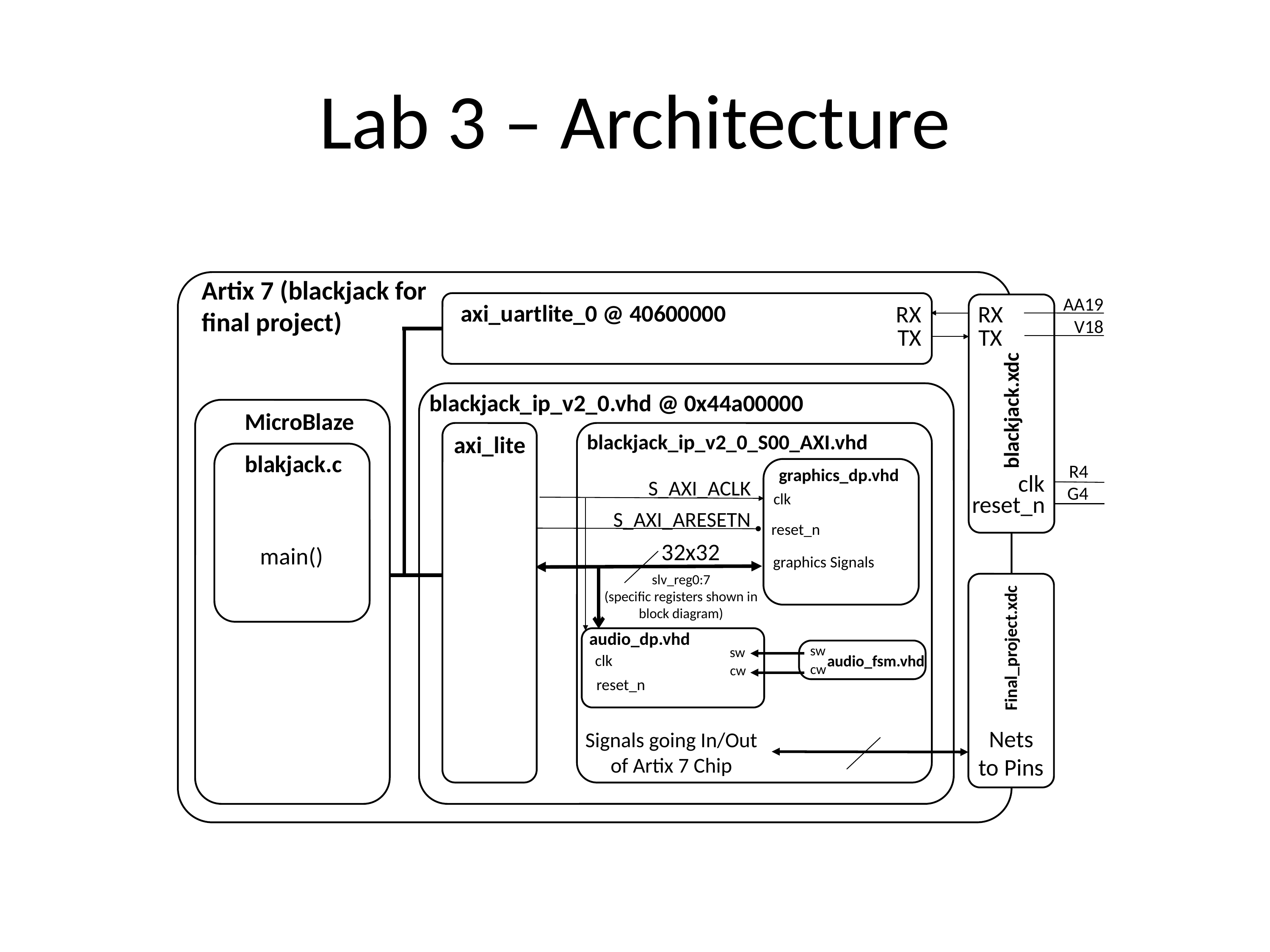

# Lab 3 – Architecture
Artix 7 (blackjack for final project)

AA19
V18
axi_uartlite_0 @ 40600000

RX
RX

TX
TX
blackjack_ip_v2_0.vhd @ 0x44a00000

blackjack.xdc

MicroBlaze

blackjack_ip_v2_0_S00_AXI.vhd
axi_lite

blakjack.c
R4
G4
graphics_dp.vhd

clk
S_AXI_ACLK
clk
reset_n
S_AXI_ARESETN
 reset_n
32x32
main()

slv_reg0:7
(specific registers shown in block diagram)
graphics Signals

audio_dp.vhd

Final_project.xdc
sw
sw

clk
audio_fsm.vhd
cw
cw
 reset_n
Nets to Pins
Signals going In/Out of Artix 7 Chip